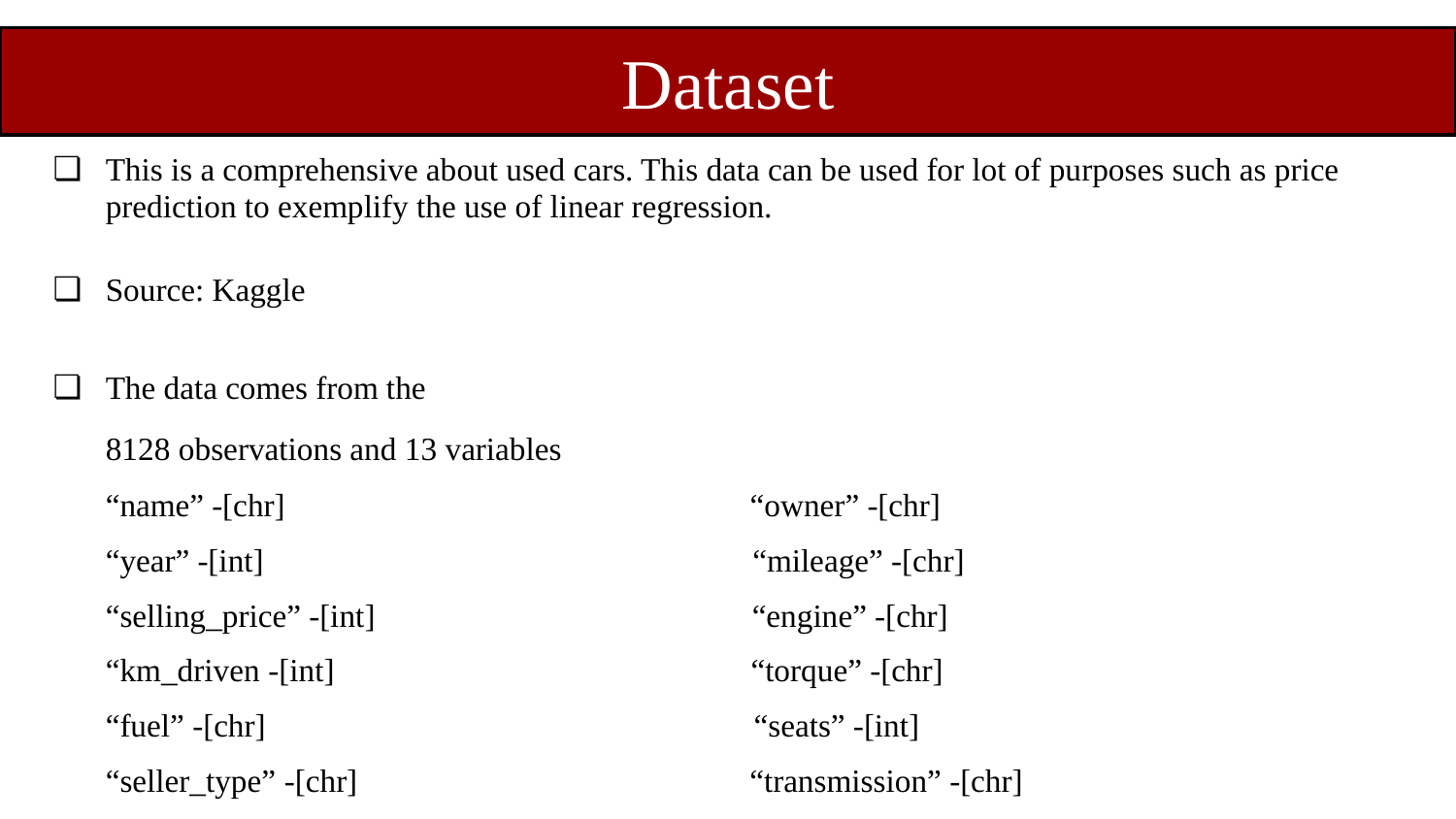

# Dataset
This is a comprehensive about used cars. This data can be used for lot of purposes such as price prediction to exemplify the use of linear regression.

Source: Kaggle

The data comes from the
8128 observations and 13 variables
“name” -[chr]                                                          “owner” -[chr]
“year” -[int]                                                             “mileage” -[chr]
“selling_price” -[int]                                               “engine” -[chr]
“km_driven -[int]                                                    “torque” -[chr]
“fuel” -[chr]                                                             “seats” -[int]
“seller_type” -[chr]                                                 “transmission” -[chr]